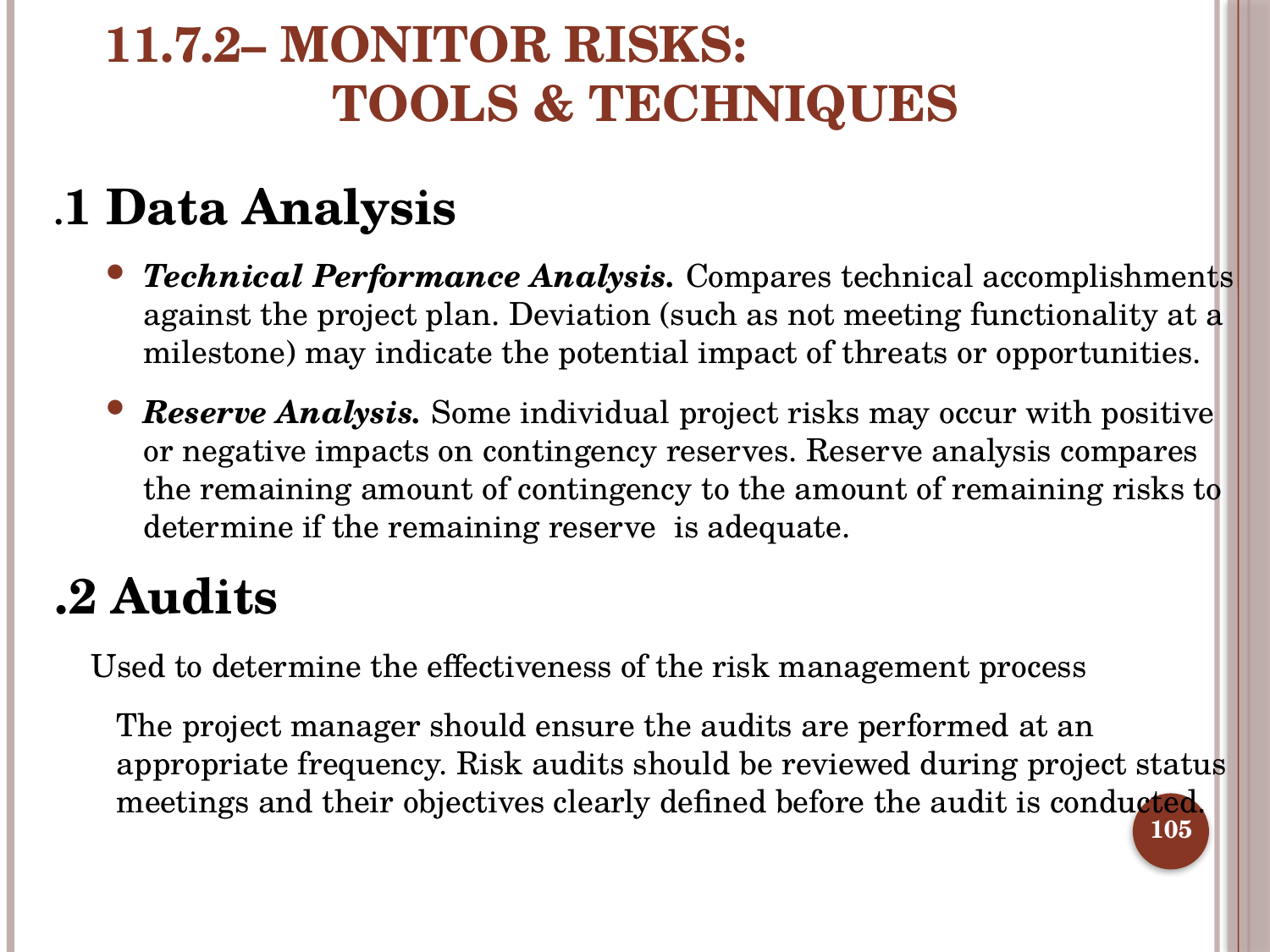

# 11.7.2– MONITOR RISKS:                                TOOLS & TECHNIQUES
.1 Data Analysis
Technical Performance Analysis. Compares technical accomplishments against the project plan. Deviation (such as not meeting functionality at a milestone) may indicate the potential impact of threats or opportunities.
Reserve Analysis. Some individual project risks may occur with positive or negative impacts on contingency reserves. Reserve analysis compares the remaining amount of contingency to the amount of remaining risks to determine if the remaining reserve  is adequate.
.2 Audits
    Used to determine the effectiveness of the risk management process
	The project manager should ensure the audits are performed at an appropriate frequency. Risk audits should be reviewed during project status meetings and their objectives clearly defined before the audit is conducted.

105